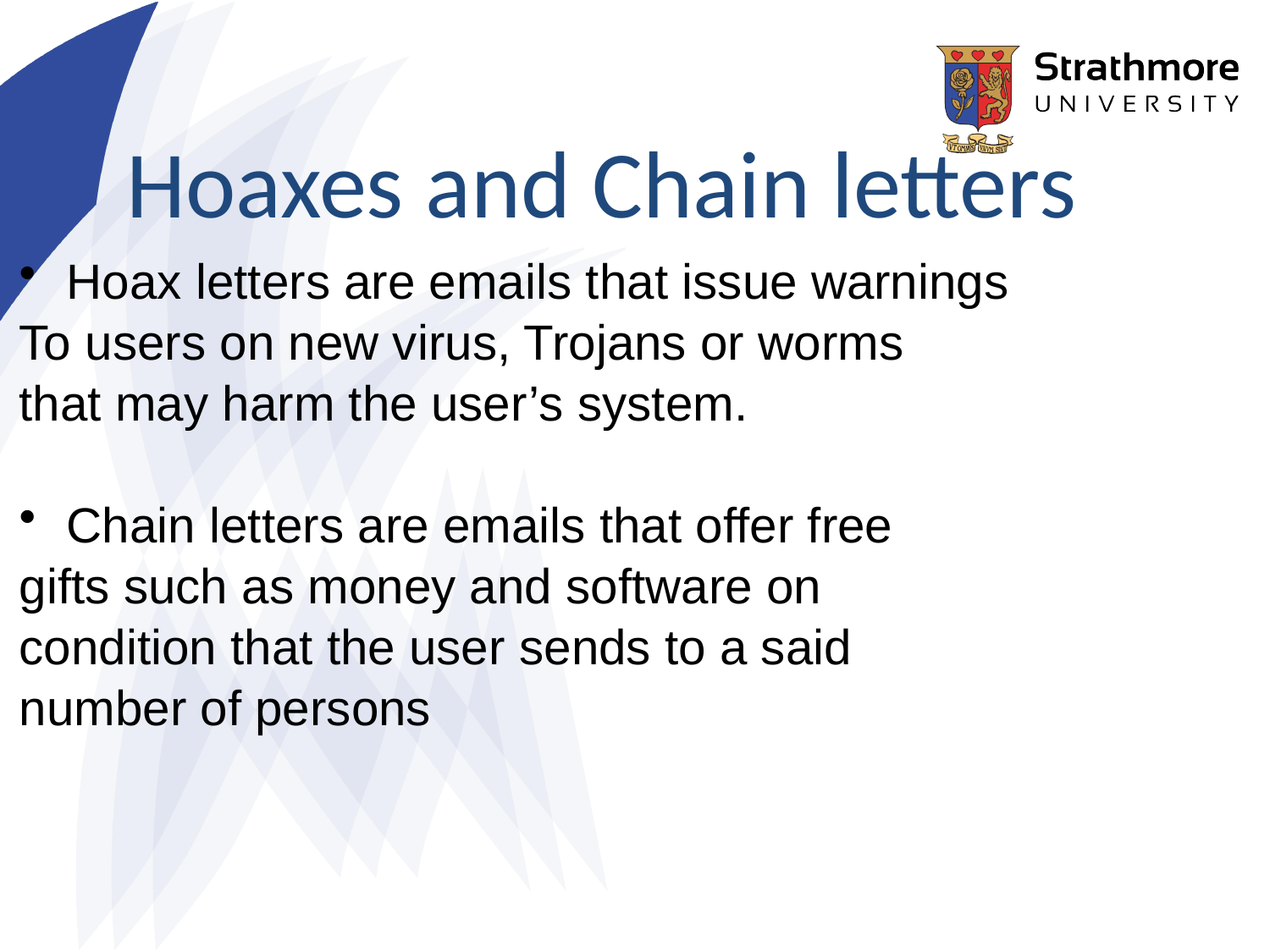

Hoaxes and Chain letters
Hoax letters are emails that issue warnings
To users on new virus, Trojans or worms
that may harm the user’s system.

Chain letters are emails that offer free
gifts such as money and software on
condition that the user sends to a said
number of persons